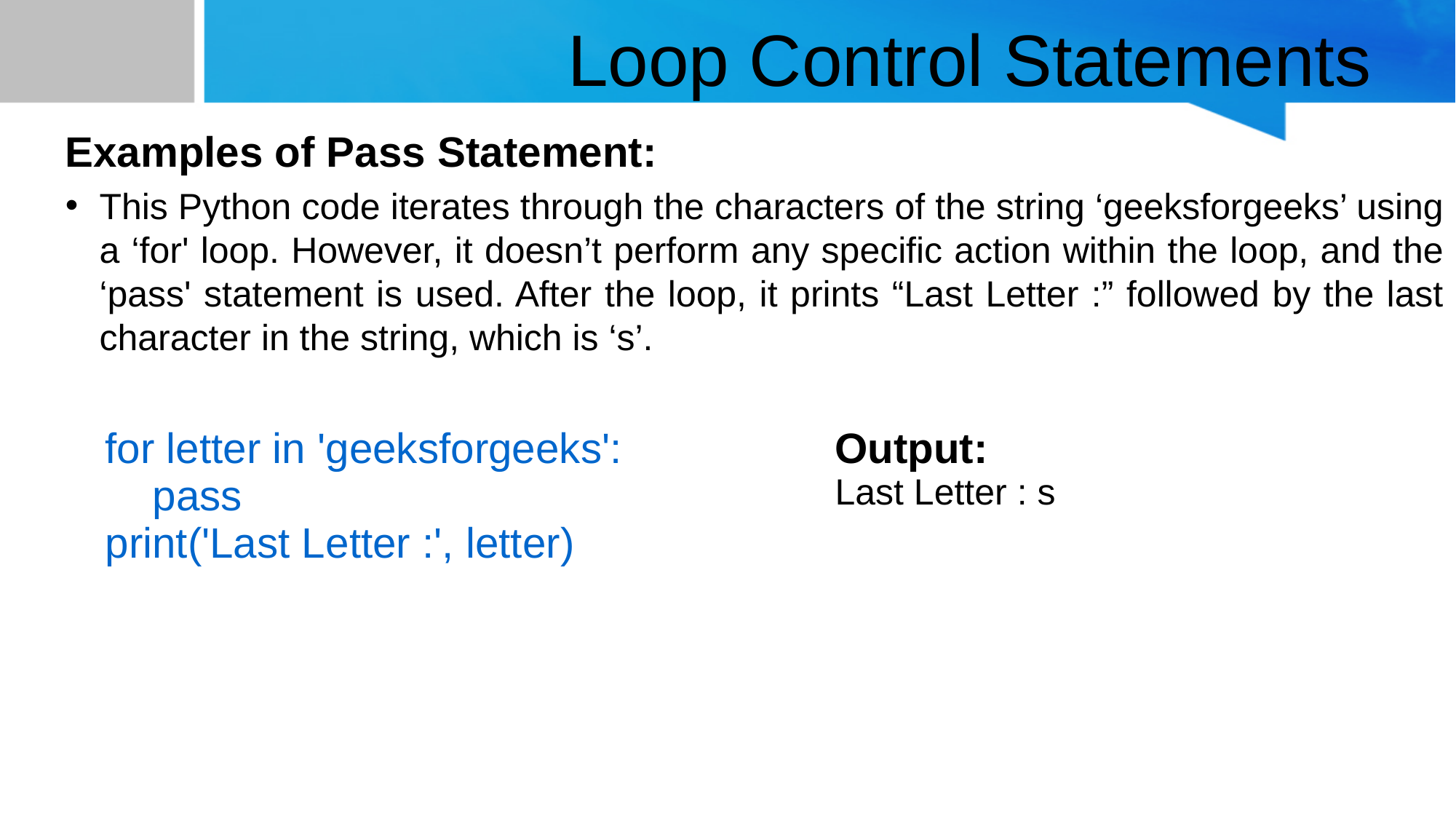

# Loop Control Statements
Examples of Pass Statement:
This Python code iterates through the characters of the string ‘geeksforgeeks’ using a ‘for' loop. However, it doesn’t perform any specific action within the loop, and the ‘pass' statement is used. After the loop, it prints “Last Letter :” followed by the last character in the string, which is ‘s’.
| for letter in 'geeksforgeeks': pass print('Last Letter :', letter) | Output: Last Letter : s |
| --- | --- |